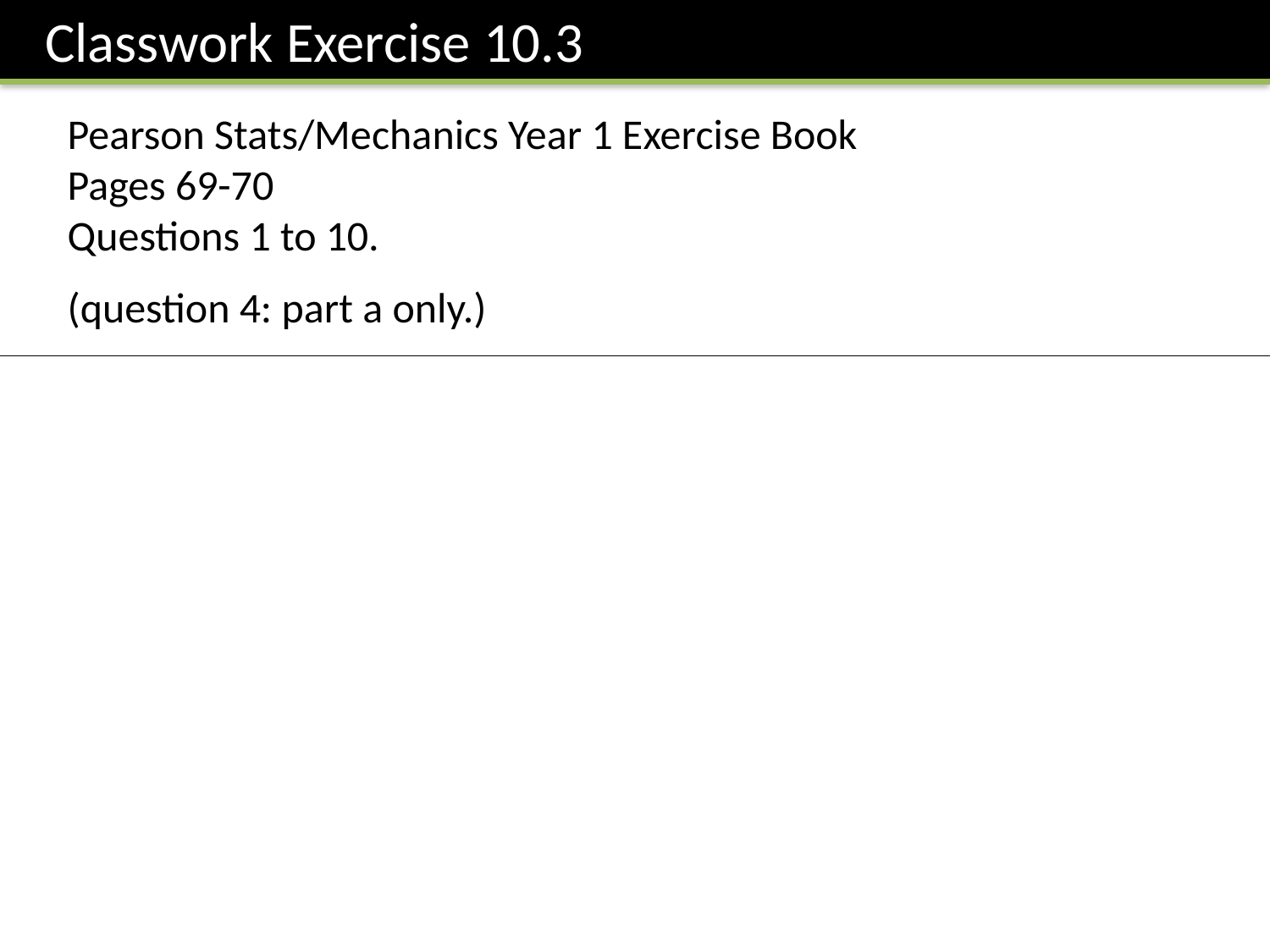

Classwork Exercise 10.3
Pearson Stats/Mechanics Year 1 Exercise Book
Pages 69-70
Questions 1 to 10.
(question 4: part a only.)